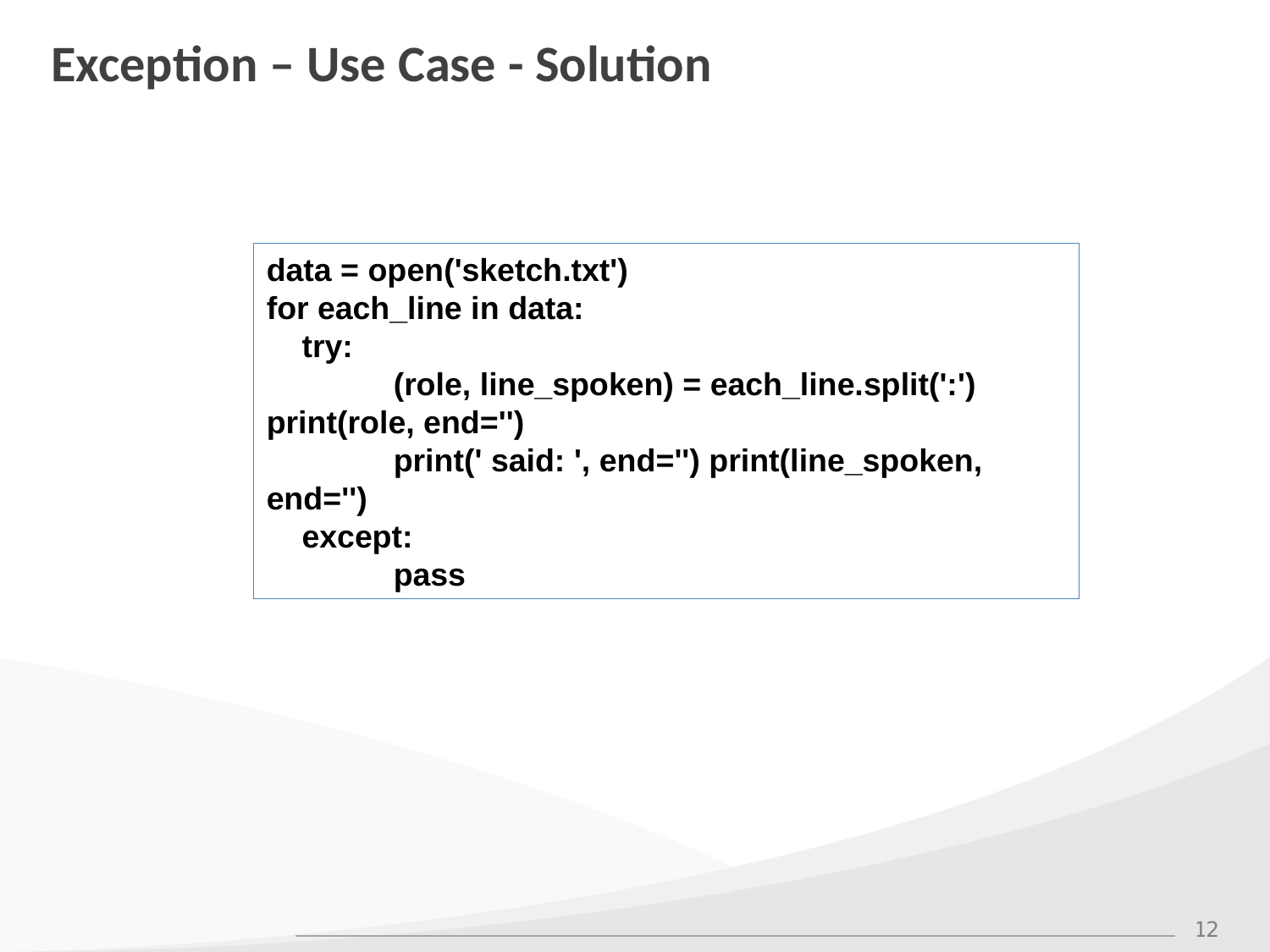

# Exception – Use Case - Solution
data = open('sketch.txt')
for each_line in data:
    try:
	(role, line_spoken) = each_line.split(':') 	print(role, end='')
	print(' said: ', end='') print(line_spoken, end='')
    except:
    	pass